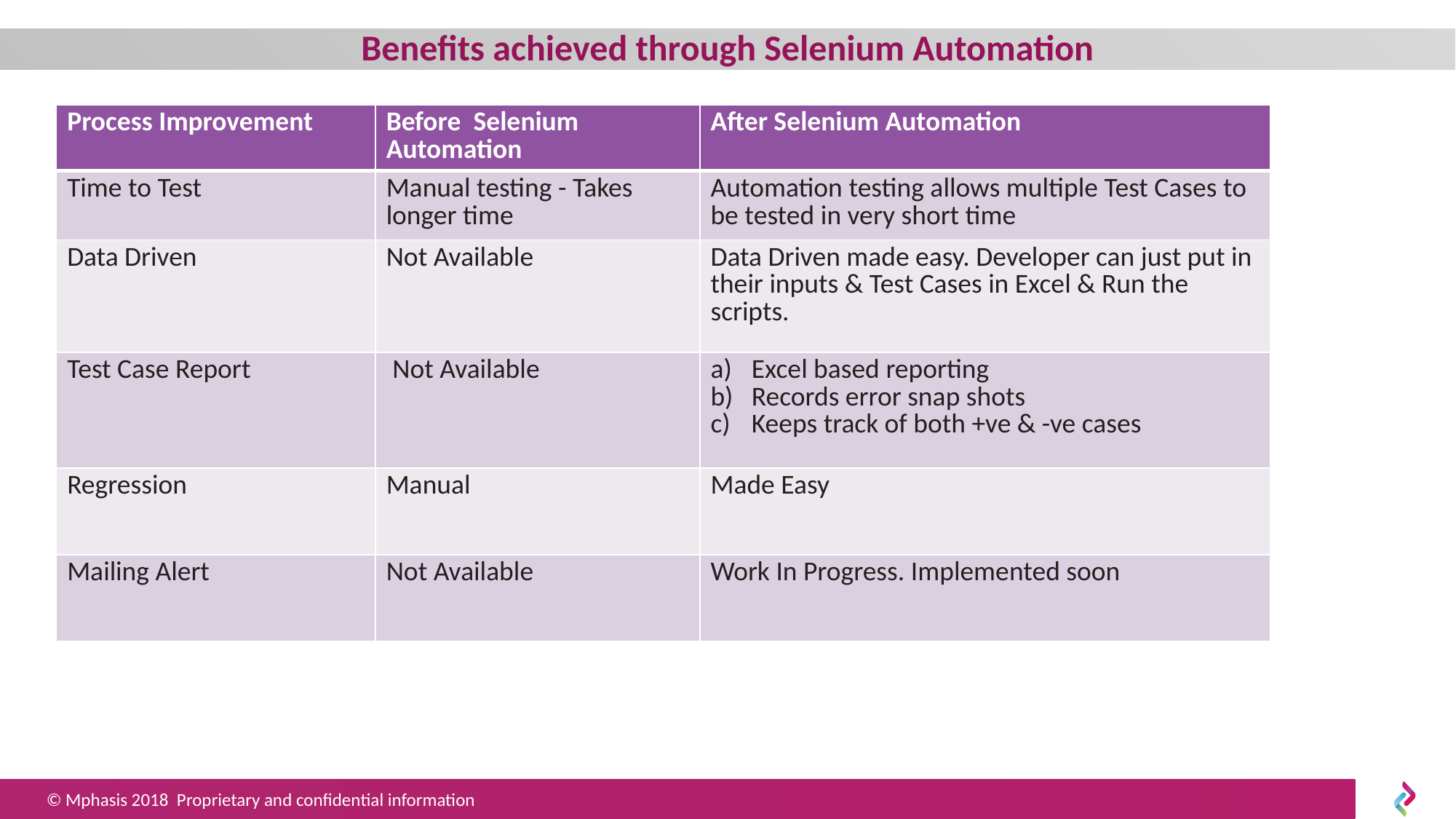

# Benefits achieved through Selenium Automation
| Process Improvement | Before Selenium Automation | After Selenium Automation |
| --- | --- | --- |
| Time to Test | Manual testing - Takes longer time | Automation testing allows multiple Test Cases to be tested in very short time |
| Data Driven | Not Available | Data Driven made easy. Developer can just put in their inputs & Test Cases in Excel & Run the scripts. |
| Test Case Report | Not Available | Excel based reporting Records error snap shots Keeps track of both +ve & -ve cases |
| Regression | Manual | Made Easy |
| Mailing Alert | Not Available | Work In Progress. Implemented soon |